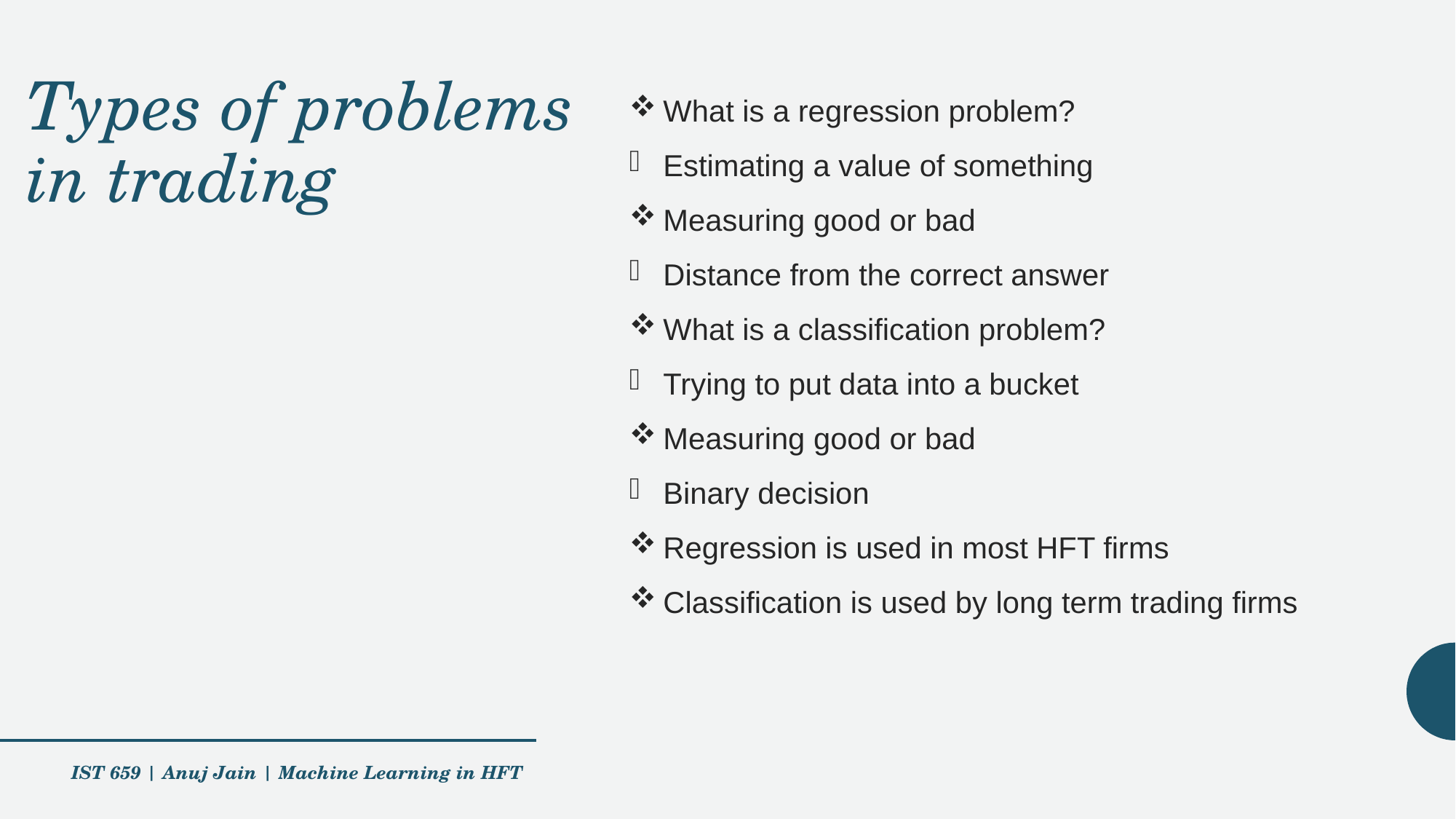

# Types of problems in trading
What is a regression problem?
Estimating a value of something
Measuring good or bad
Distance from the correct answer
What is a classification problem?
Trying to put data into a bucket
Measuring good or bad
Binary decision
Regression is used in most HFT firms
Classification is used by long term trading firms

IST 659 | Anuj Jain | Machine Learning in HFT